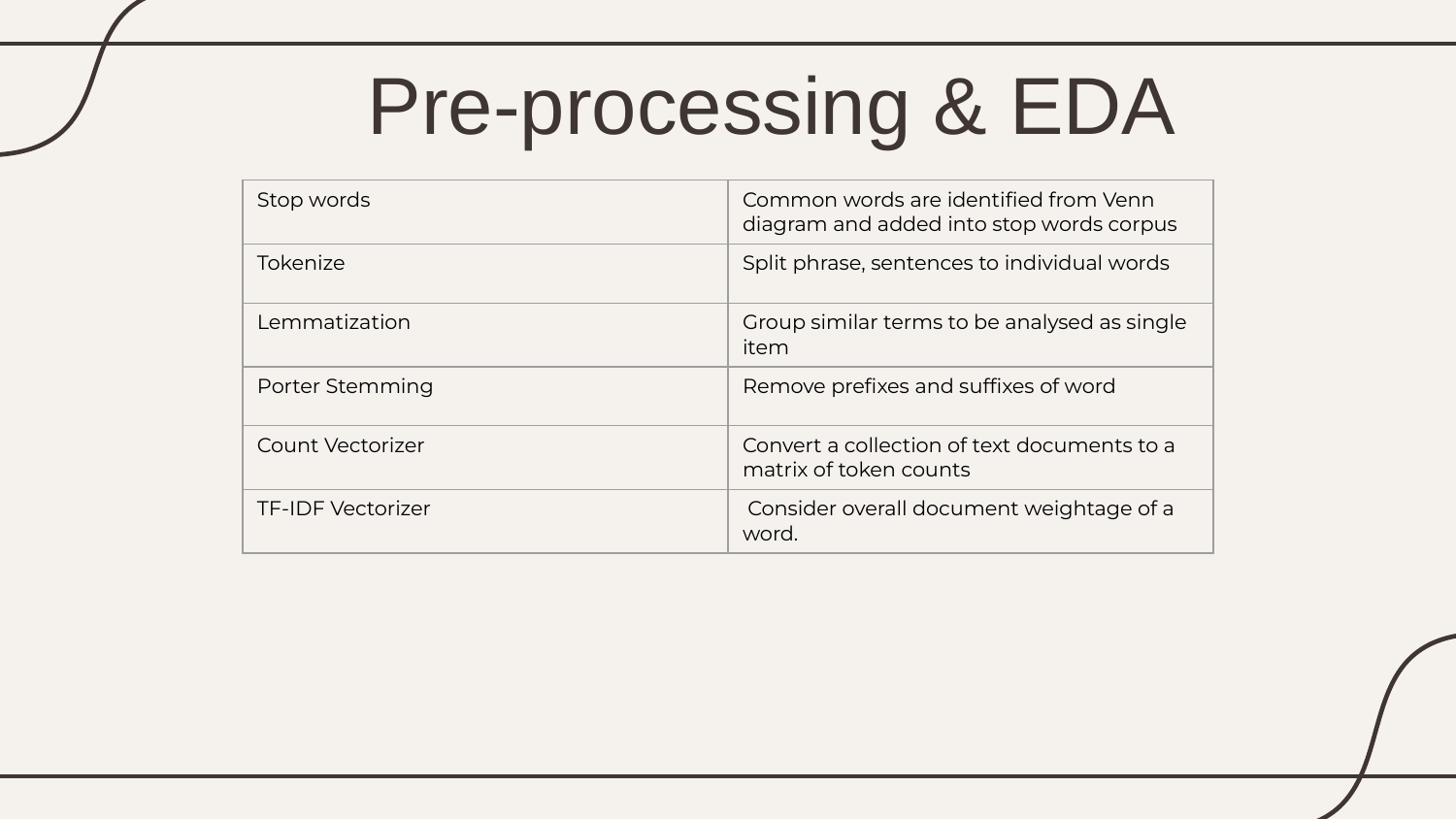

Pre-processing & EDA
| Stop words | Common words are identified from Venn diagram and added into stop words corpus |
| --- | --- |
| Tokenize | Split phrase, sentences to individual words |
| Lemmatization | Group similar terms to be analysed as single item |
| Porter Stemming | Remove prefixes and suffixes of word |
| Count Vectorizer | Convert a collection of text documents to a matrix of token counts |
| TF-IDF Vectorizer | Consider overall document weightage of a word. |